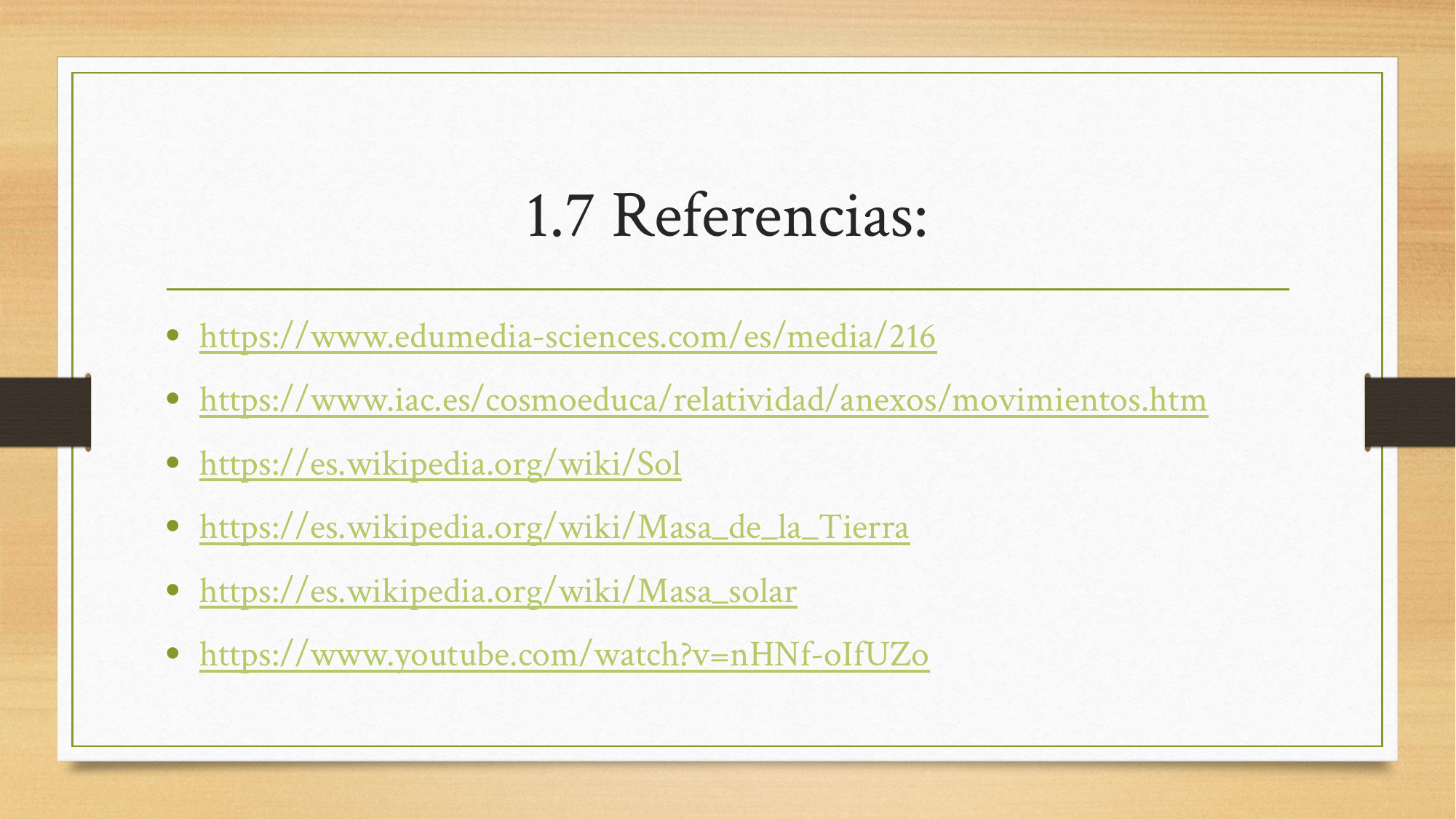

# 1.7 Referencias:
https://www.edumedia-sciences.com/es/media/216
https://www.iac.es/cosmoeduca/relatividad/anexos/movimientos.htm
https://es.wikipedia.org/wiki/Sol
https://es.wikipedia.org/wiki/Masa_de_la_Tierra
https://es.wikipedia.org/wiki/Masa_solar
https://www.youtube.com/watch?v=nHNf-oIfUZo